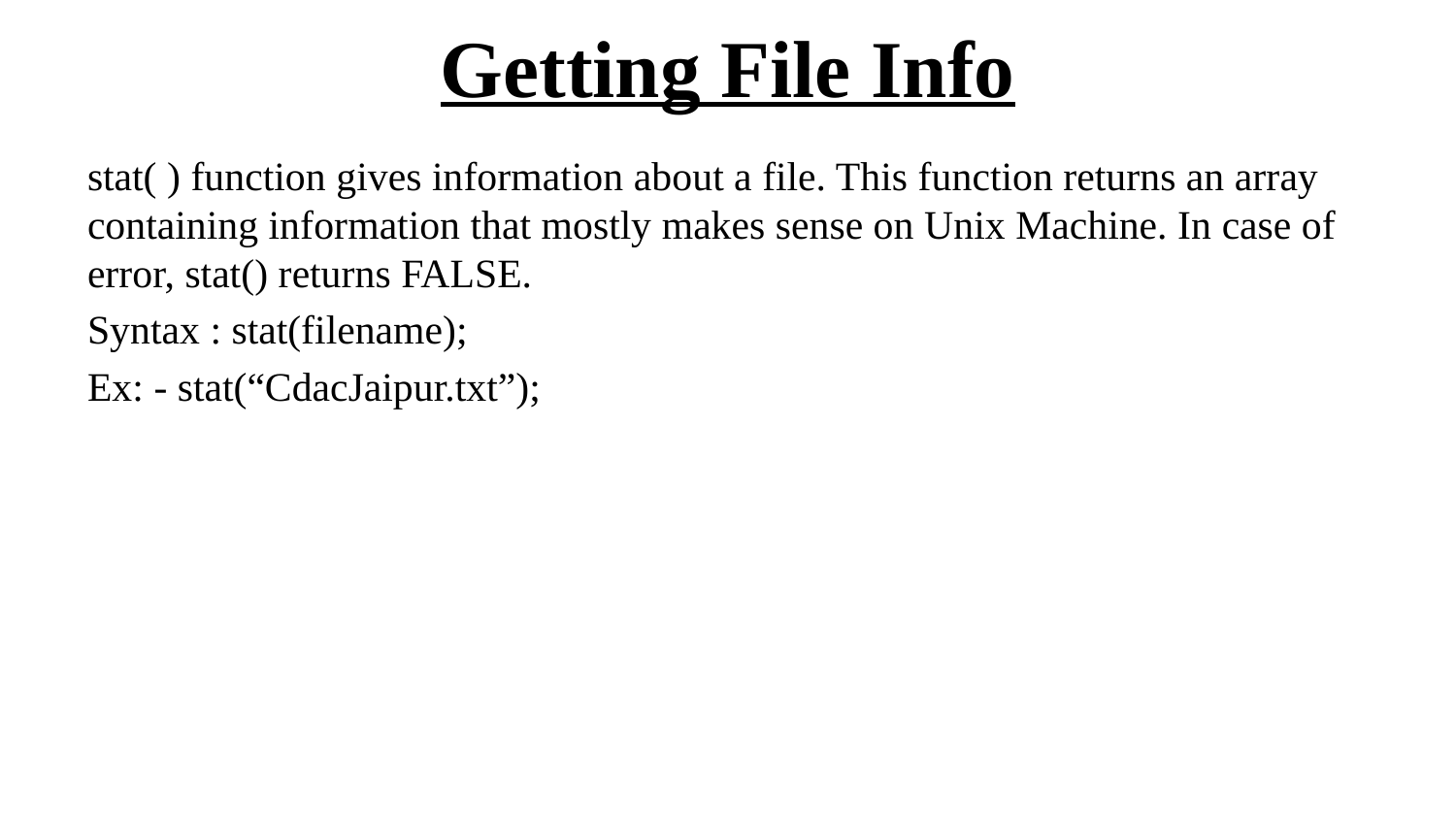

# Getting File Info
stat( ) function gives information about a file. This function returns an array containing information that mostly makes sense on Unix Machine. In case of error, stat() returns FALSE.
Syntax : stat(filename);
Ex: - stat(“CdacJaipur.txt”);